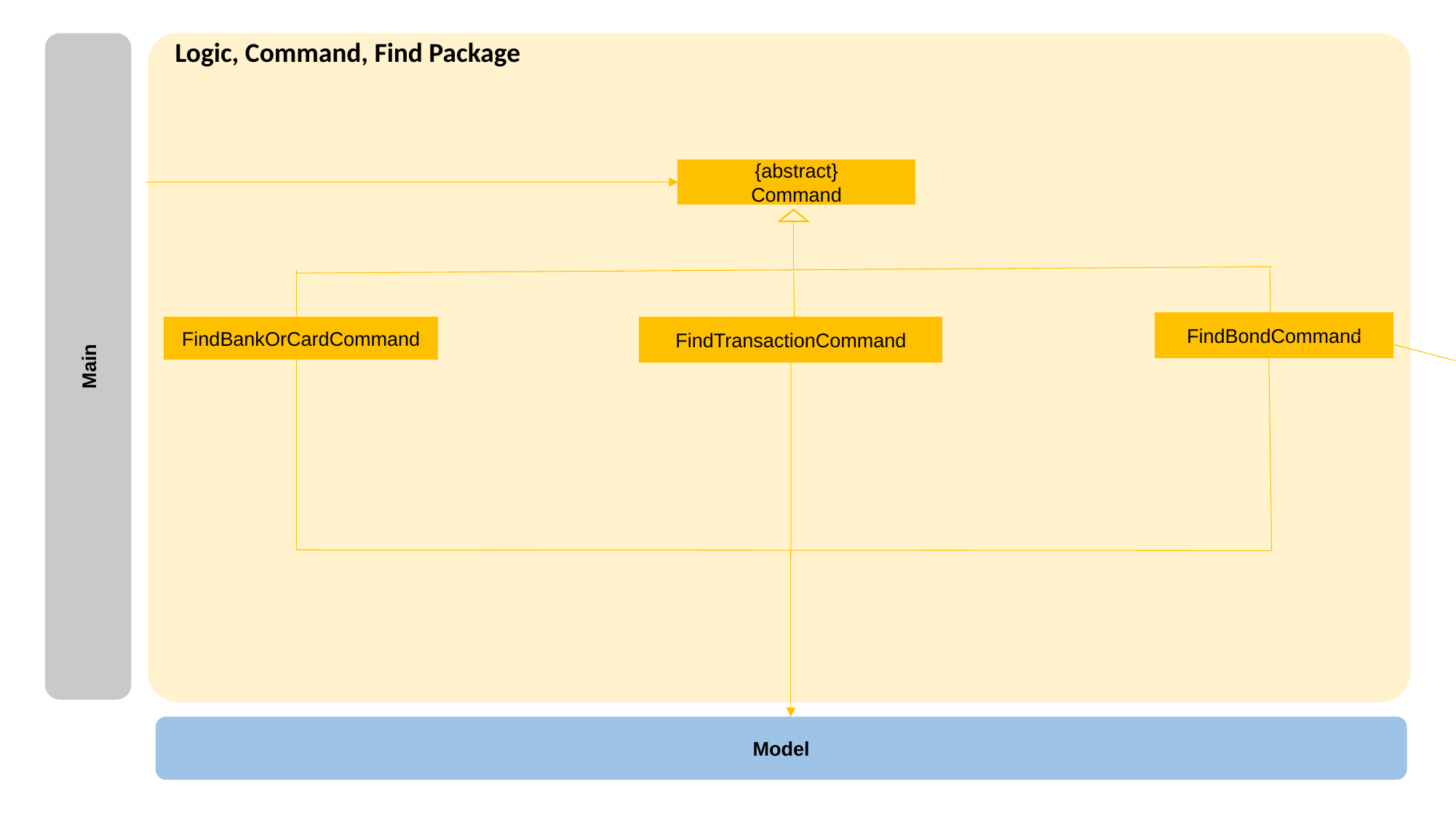

Logic, Command, Find Package

{abstract}
Command

FindBondCommand
FindTransactionCommand
FindBankOrCardCommand
Main
Model